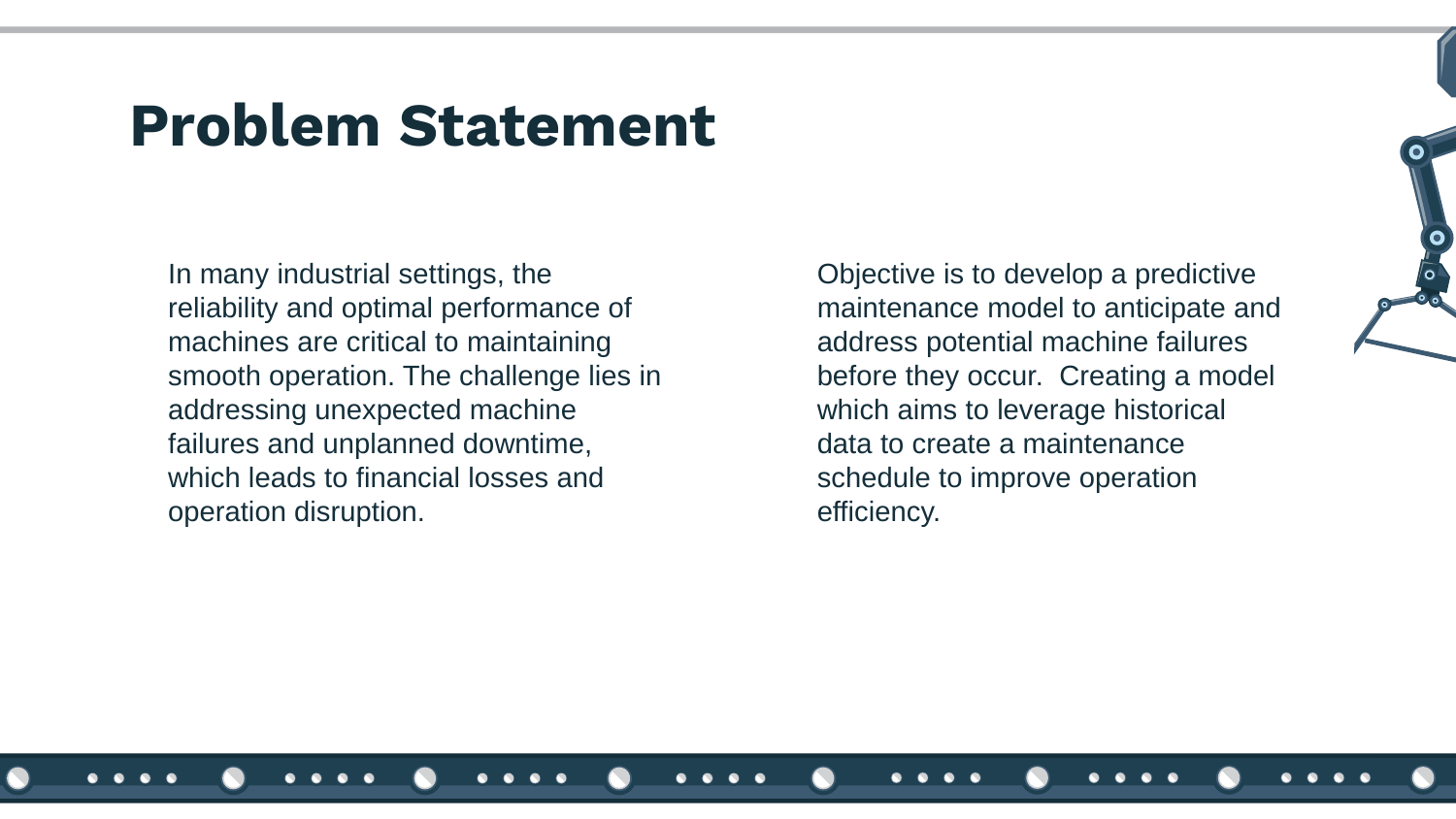

# Problem Statement
In many industrial settings, the reliability and optimal performance of machines are critical to maintaining smooth operation. The challenge lies in addressing unexpected machine failures and unplanned downtime, which leads to financial losses and operation disruption.
Objective is to develop a predictive maintenance model to anticipate and address potential machine failures before they occur.  Creating a model which aims to leverage historical data to create a maintenance schedule to improve operation efficiency.